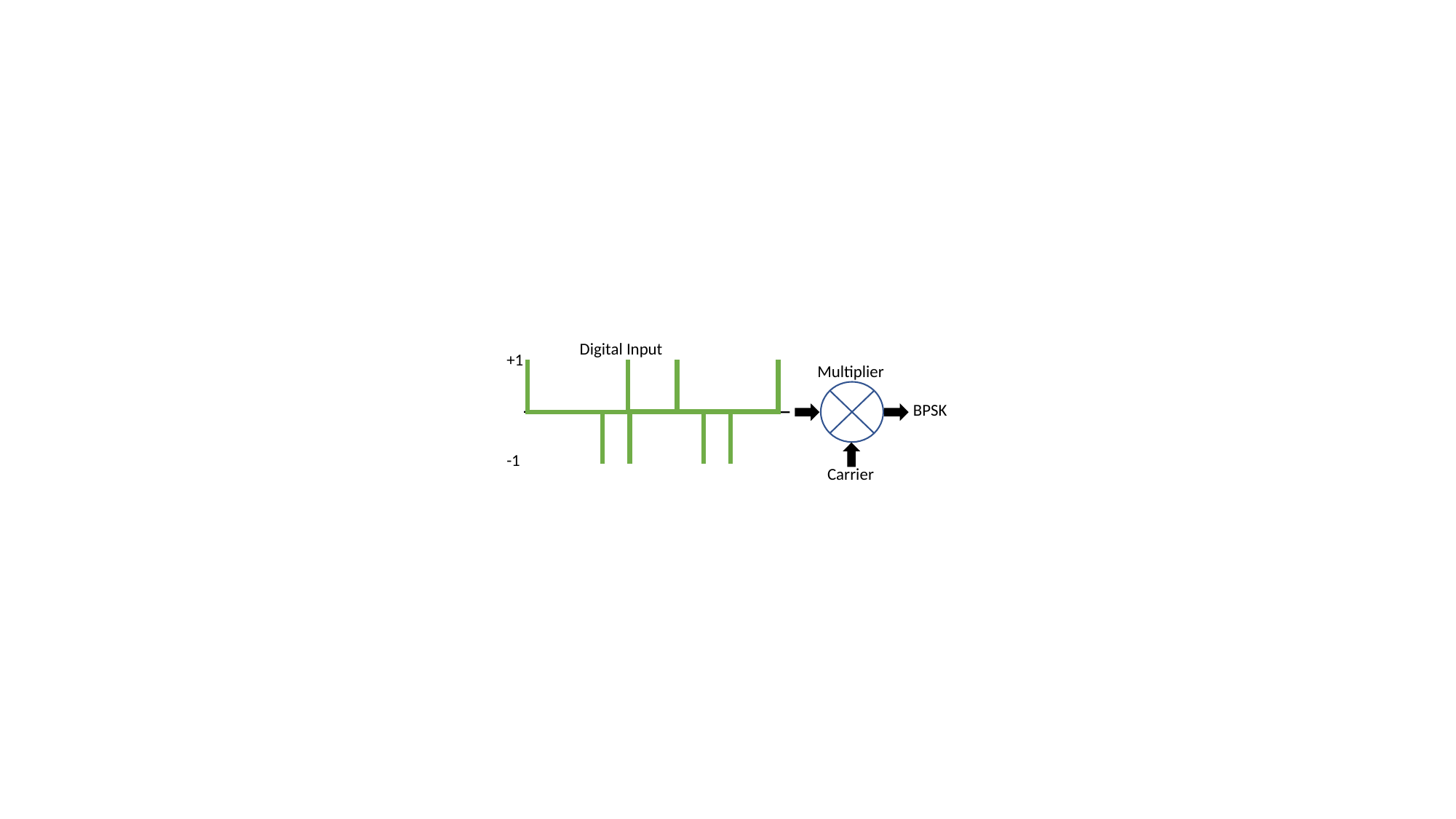

Digital Input
+1
Multiplier

BPSK

-1

Carrier